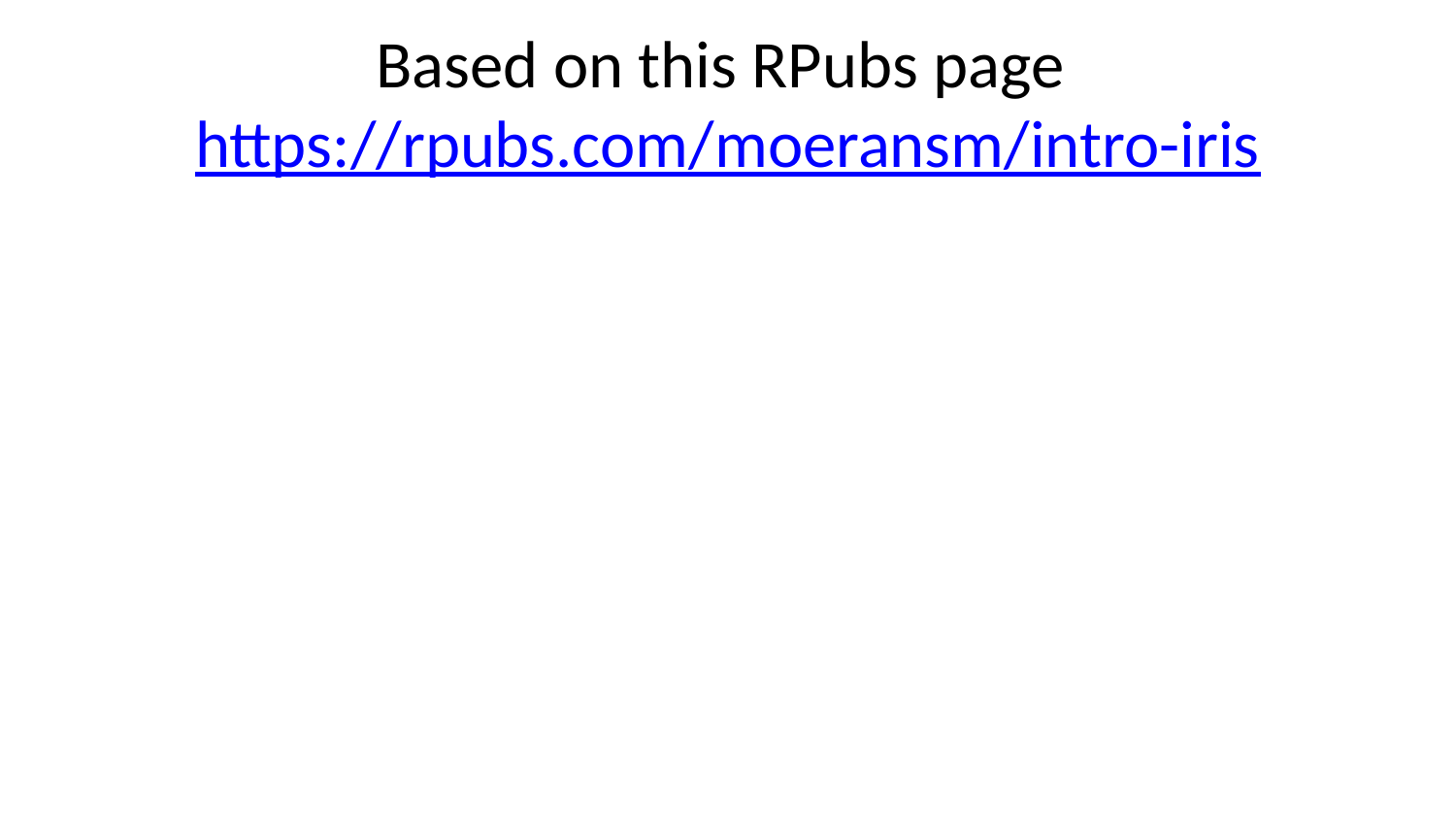

# Based on this RPubs page https://rpubs.com/moeransm/intro-iris